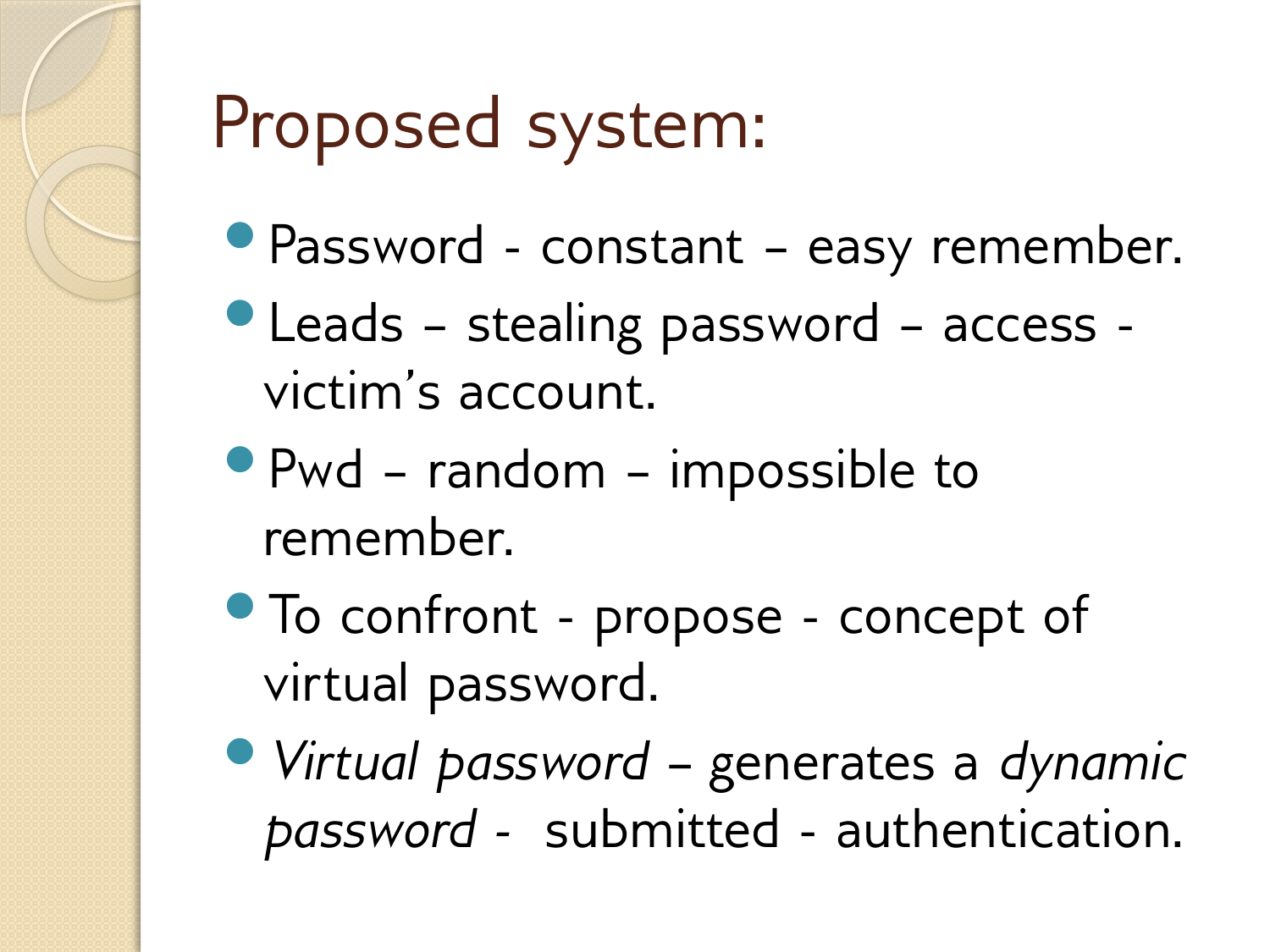

# Proposed system:
Password - constant – easy remember.
Leads – stealing password – access - victim’s account.
Pwd – random – impossible to remember.
To confront - propose - concept of virtual password.
Virtual password – generates a dynamic password -  submitted - authentication.